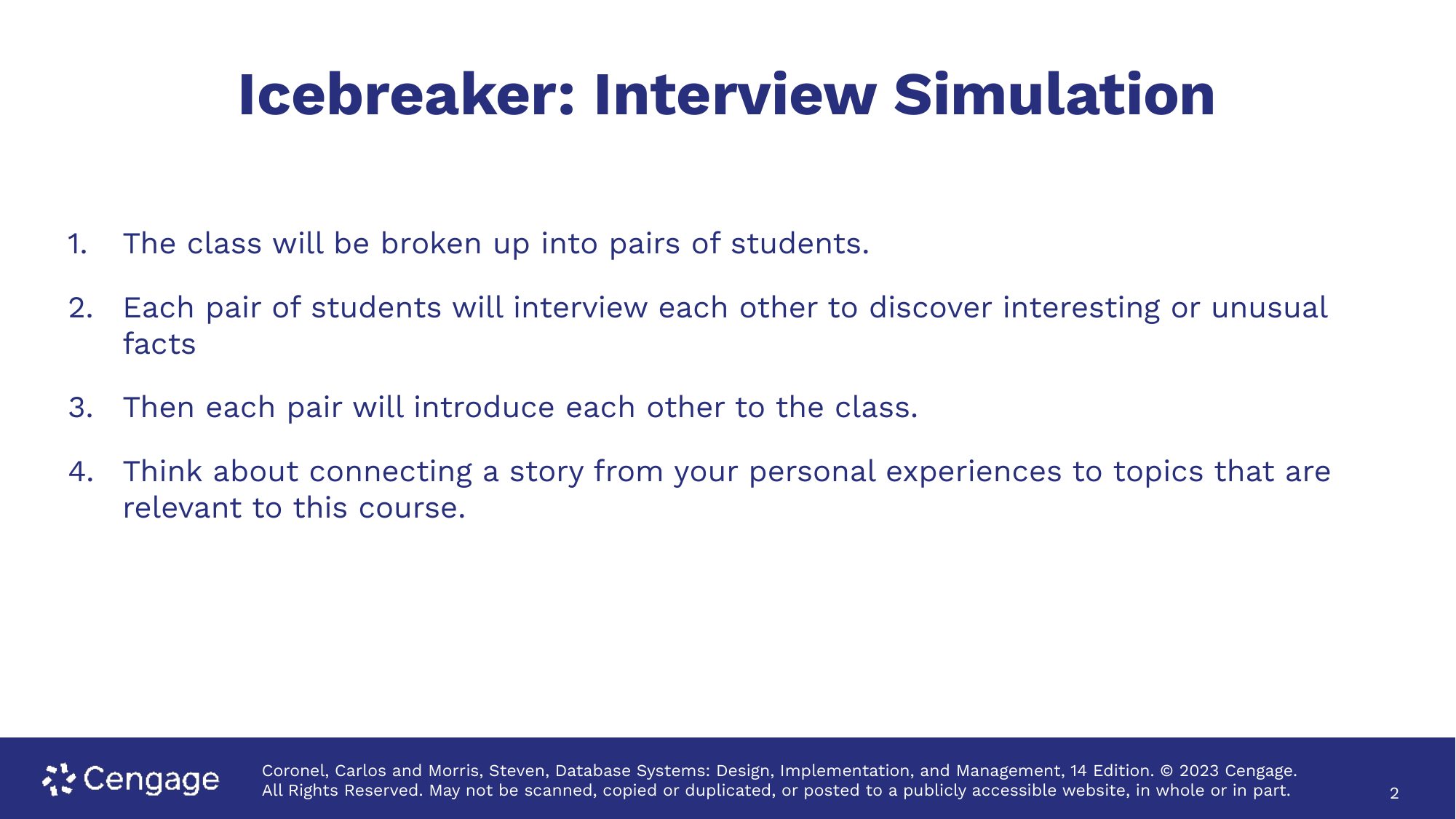

# Icebreaker: Interview Simulation
The class will be broken up into pairs of students.
Each pair of students will interview each other to discover interesting or unusual facts
Then each pair will introduce each other to the class.
Think about connecting a story from your personal experiences to topics that are relevant to this course.